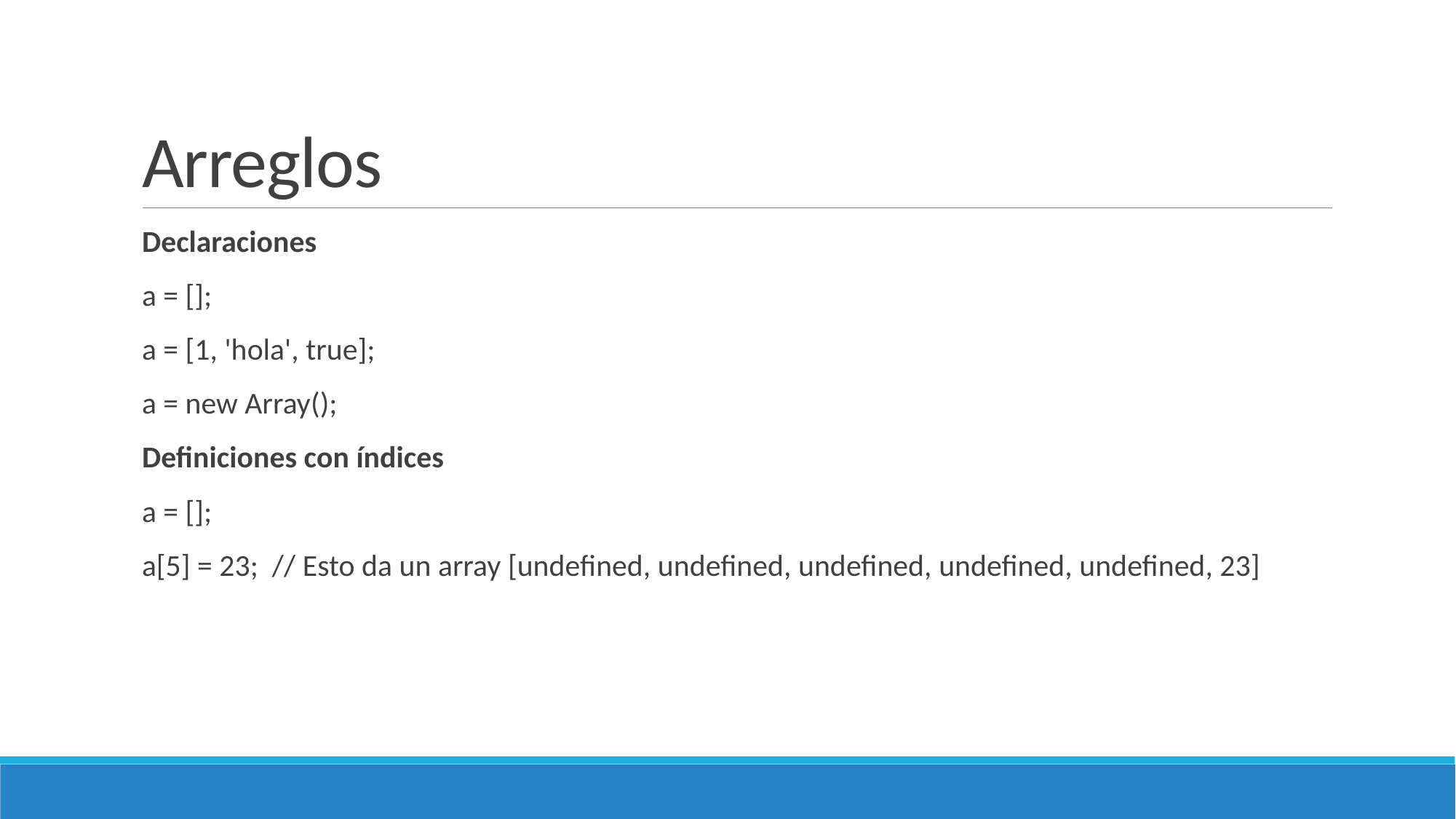

# Arreglos
Declaraciones
a = [];
a = [1, 'hola', true];
a = new Array();
Definiciones con índices
a = [];
a[5] = 23;  // Esto da un array [undefined, undefined, undefined, undefined, undefined, 23]